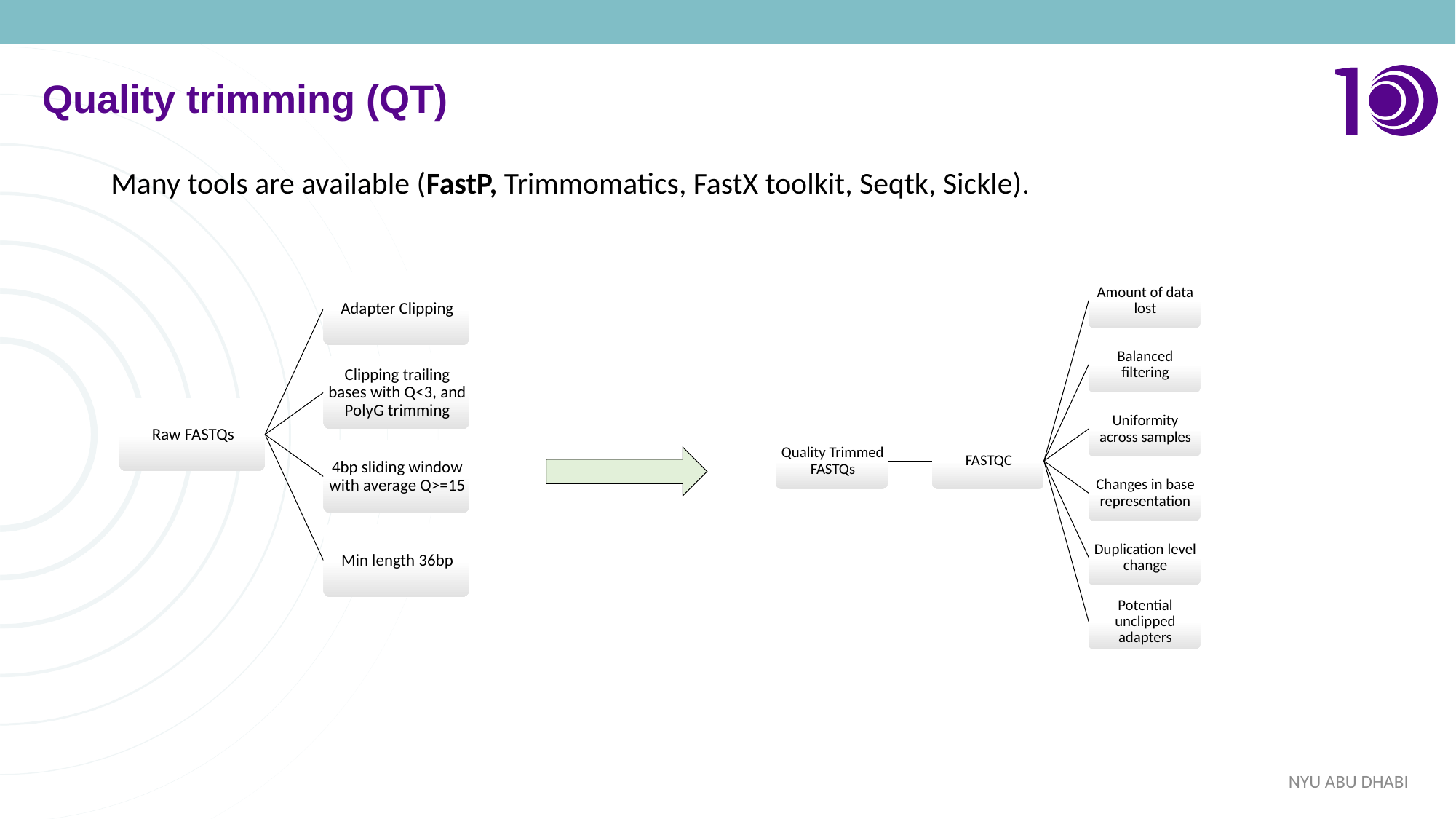

Quality trimming (QT)
Many tools are available (FastP, Trimmomatics, FastX toolkit, Seqtk, Sickle).
Raw FASTQs

Adapter Clipping

Clipping trailing bases with Q<3, and PolyG trimming

4bp sliding window with average Q>=15

Min length 36bp
Quality Trimmed FASTQs

FASTQC

Amount of data lost

Balanced filtering

Uniformity across samples

Changes in base representation

Duplication level change

Potential unclipped adapters